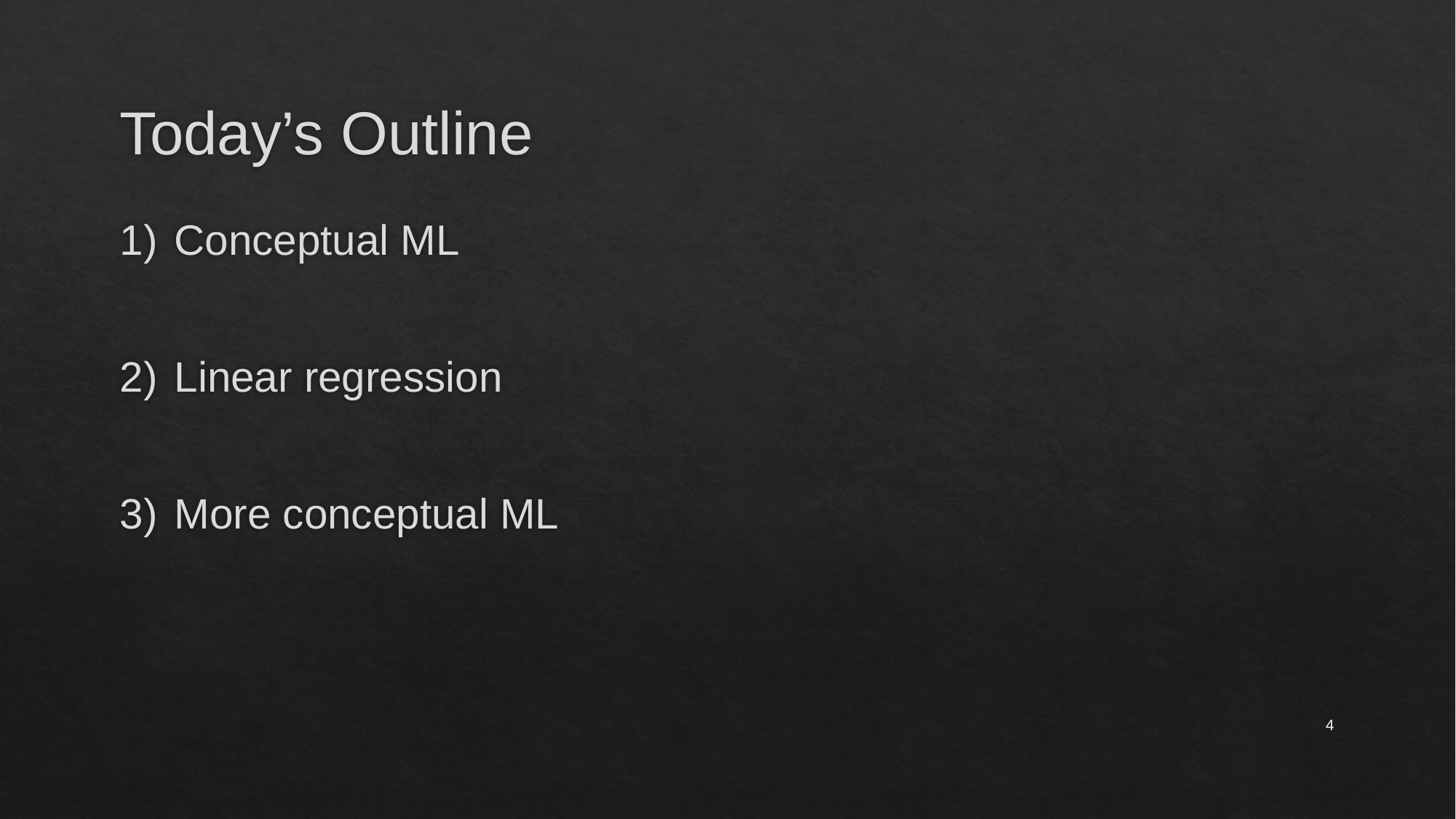

# Today’s Outline
Conceptual ML

Linear regression

More conceptual ML

4